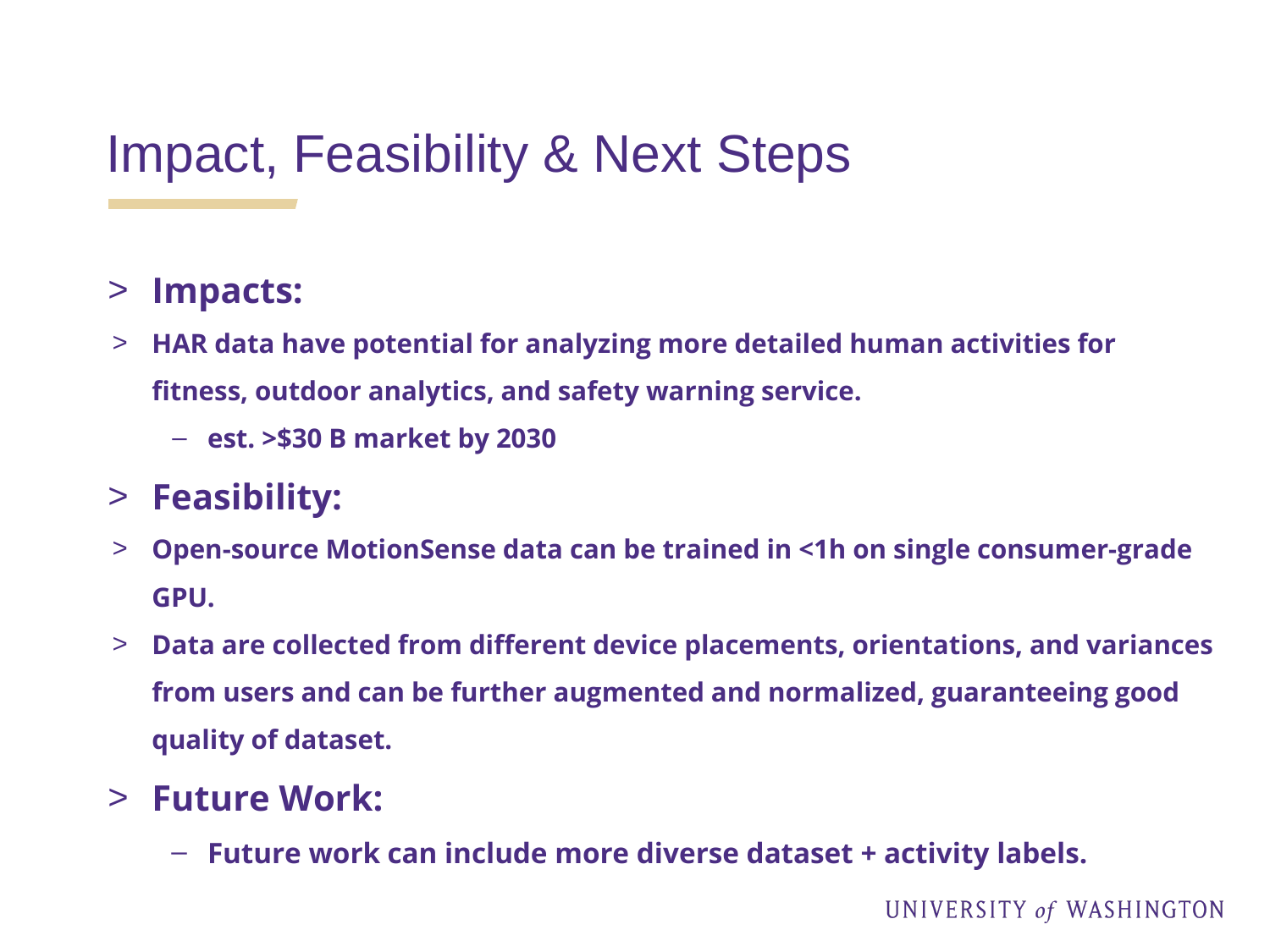

Impact, Feasibility & Next Steps
Impacts:
HAR data have potential for analyzing more detailed human activities for fitness, outdoor analytics, and safety warning service.
est. >$30 B market by 2030
Feasibility:
Open-source MotionSense data can be trained in <1h on single consumer-grade GPU.
Data are collected from different device placements, orientations, and variances from users and can be further augmented and normalized, guaranteeing good quality of dataset.
Future Work:
Future work can include more diverse dataset + activity labels.